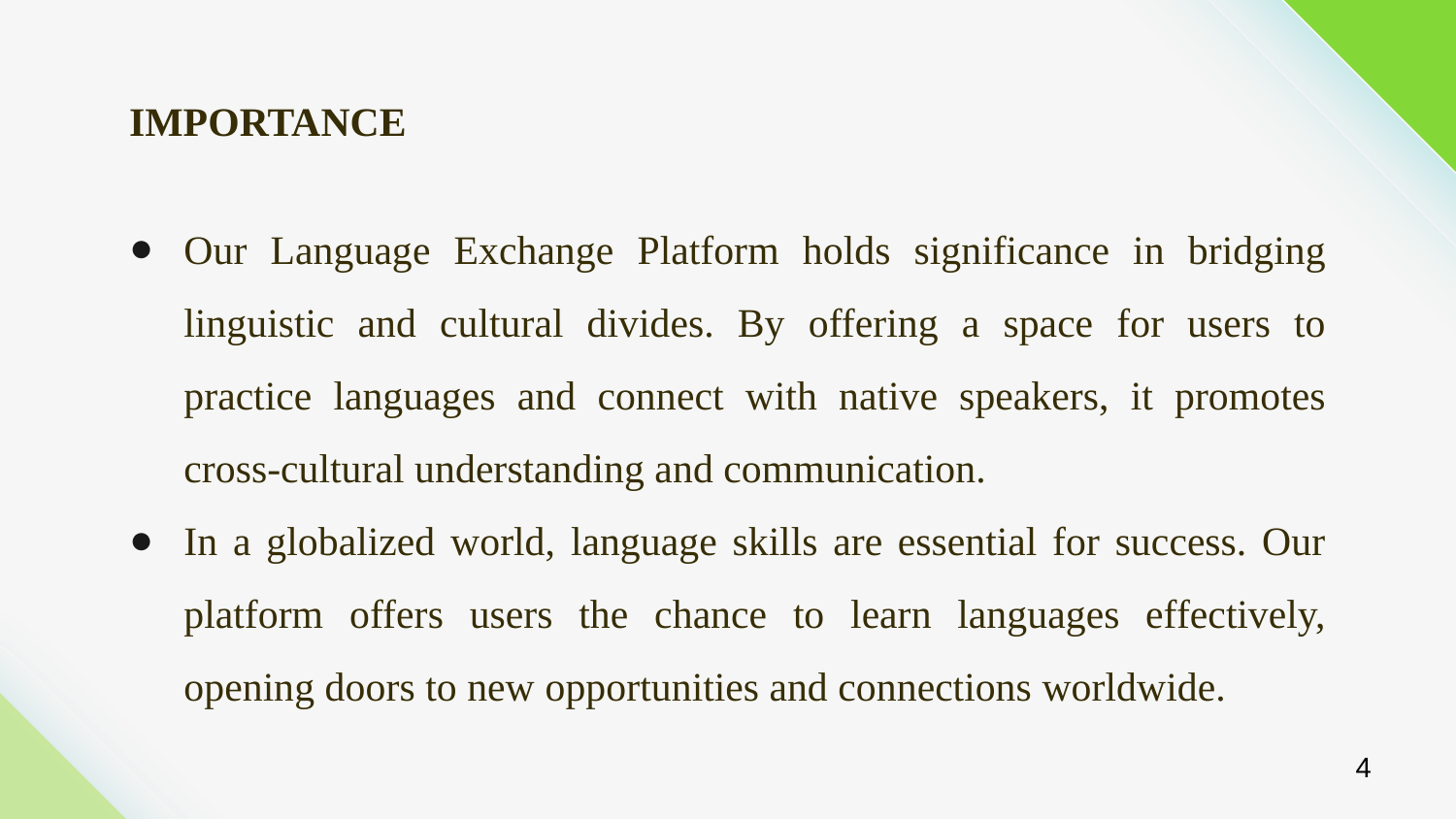

# IMPORTANCE
Our Language Exchange Platform holds significance in bridging linguistic and cultural divides. By offering a space for users to practice languages and connect with native speakers, it promotes cross-cultural understanding and communication.
In a globalized world, language skills are essential for success. Our platform offers users the chance to learn languages effectively, opening doors to new opportunities and connections worldwide.
4